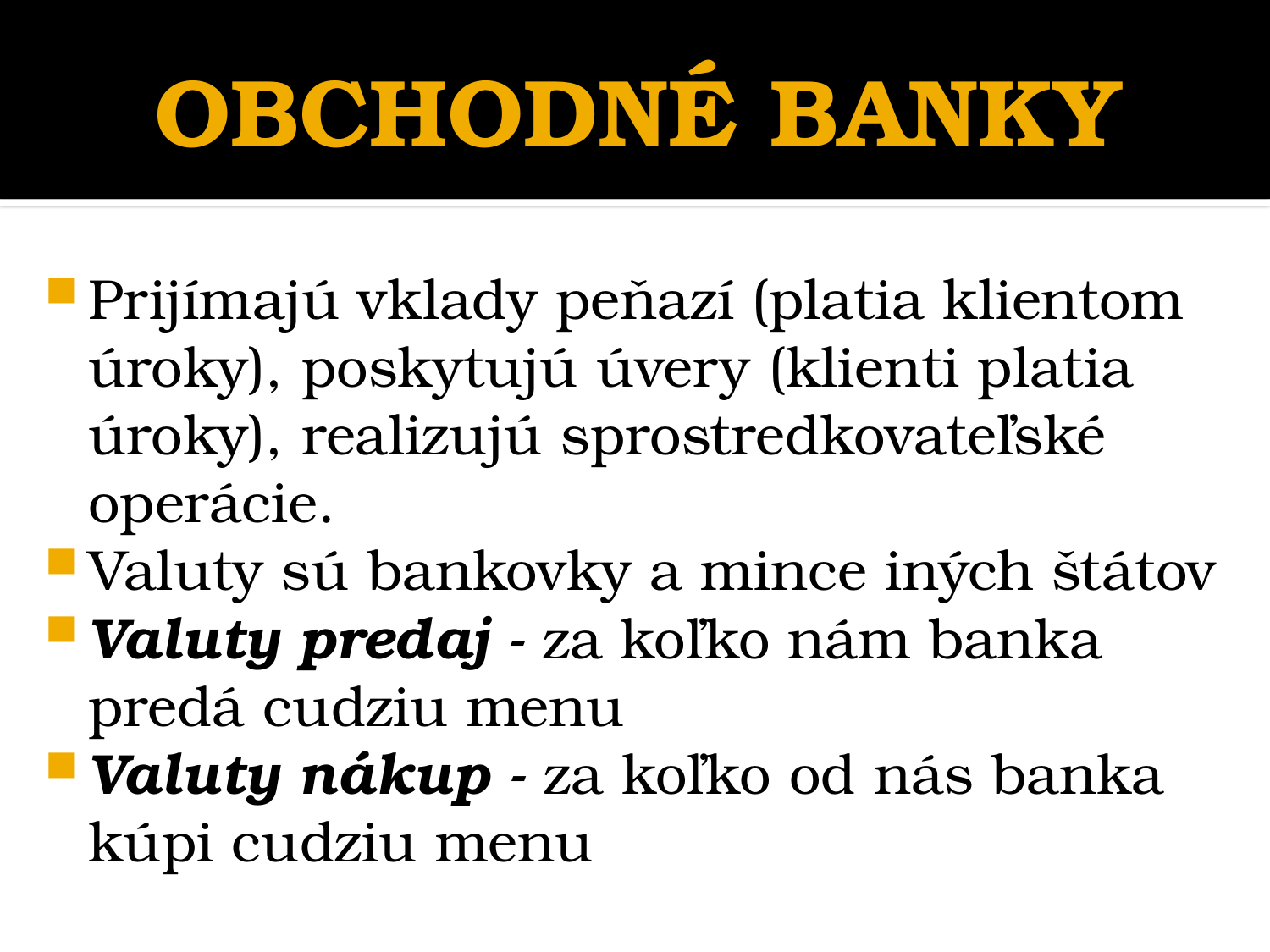

# OBCHODNÉ BANKY
Prijímajú vklady peňazí (platia klientom úroky), poskytujú úvery (klienti platia úroky), realizujú sprostredkovateľské operácie.
Valuty sú bankovky a mince iných štátov
Valuty predaj - za koľko nám banka predá cudziu menu
Valuty nákup - za koľko od nás banka kúpi cudziu menu